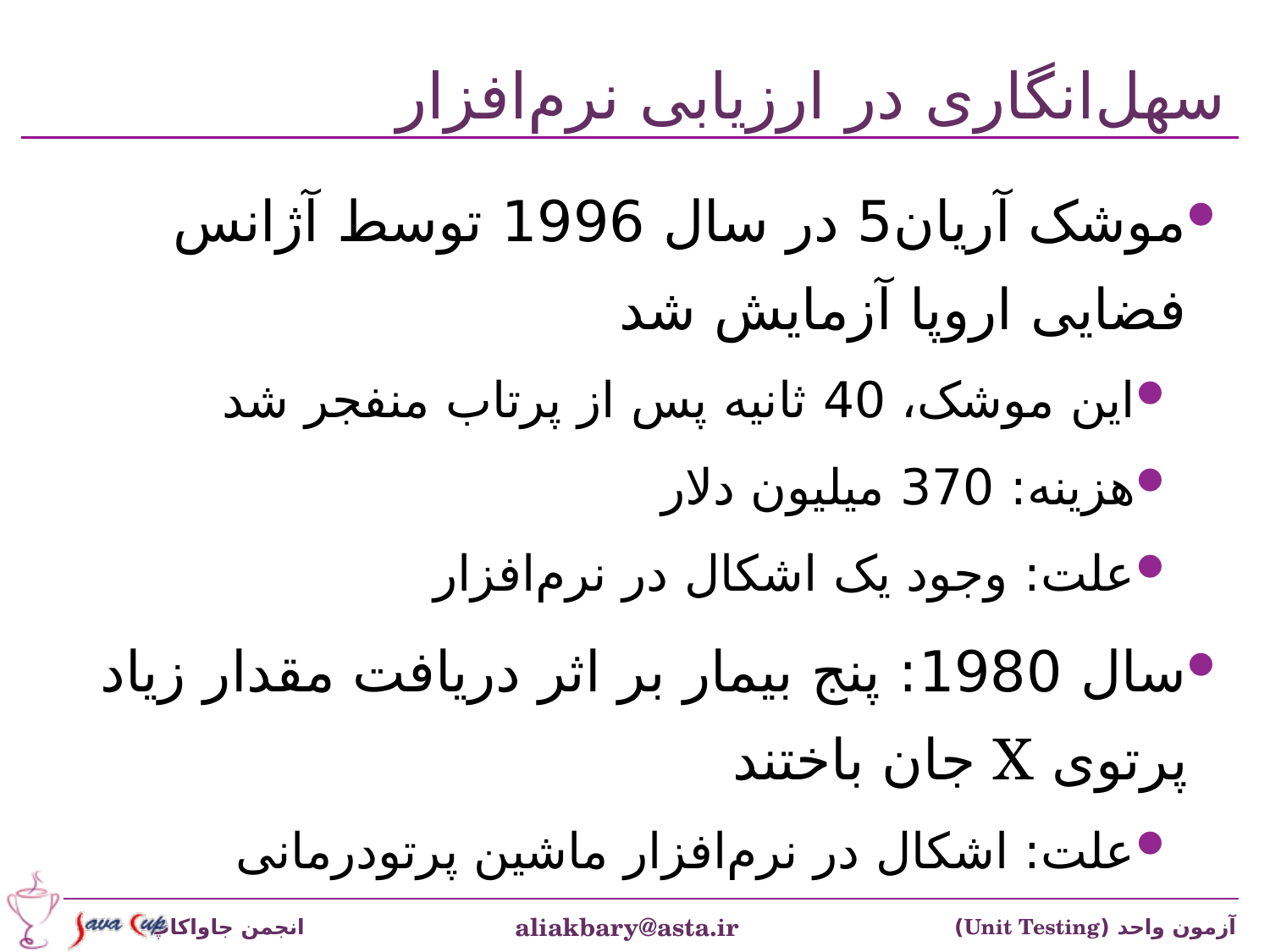

# سهل‌انگاری در ارزيابی نرم‌افزار
موشک آريان5 در سال 1996 توسط آژانس فضایی اروپا آزمايش شد
اين موشک، 40 ثانيه پس از پرتاب منفجر شد
هزينه: 370 ميليون دلار
علت: وجود يک اشکال در نرم‌افزار
سال 1980: پنج بیمار بر اثر دریافت مقدار زیاد پرتوی X جان باختند
علت: اشکال در نرم‌افزار ماشین پرتودرمانی